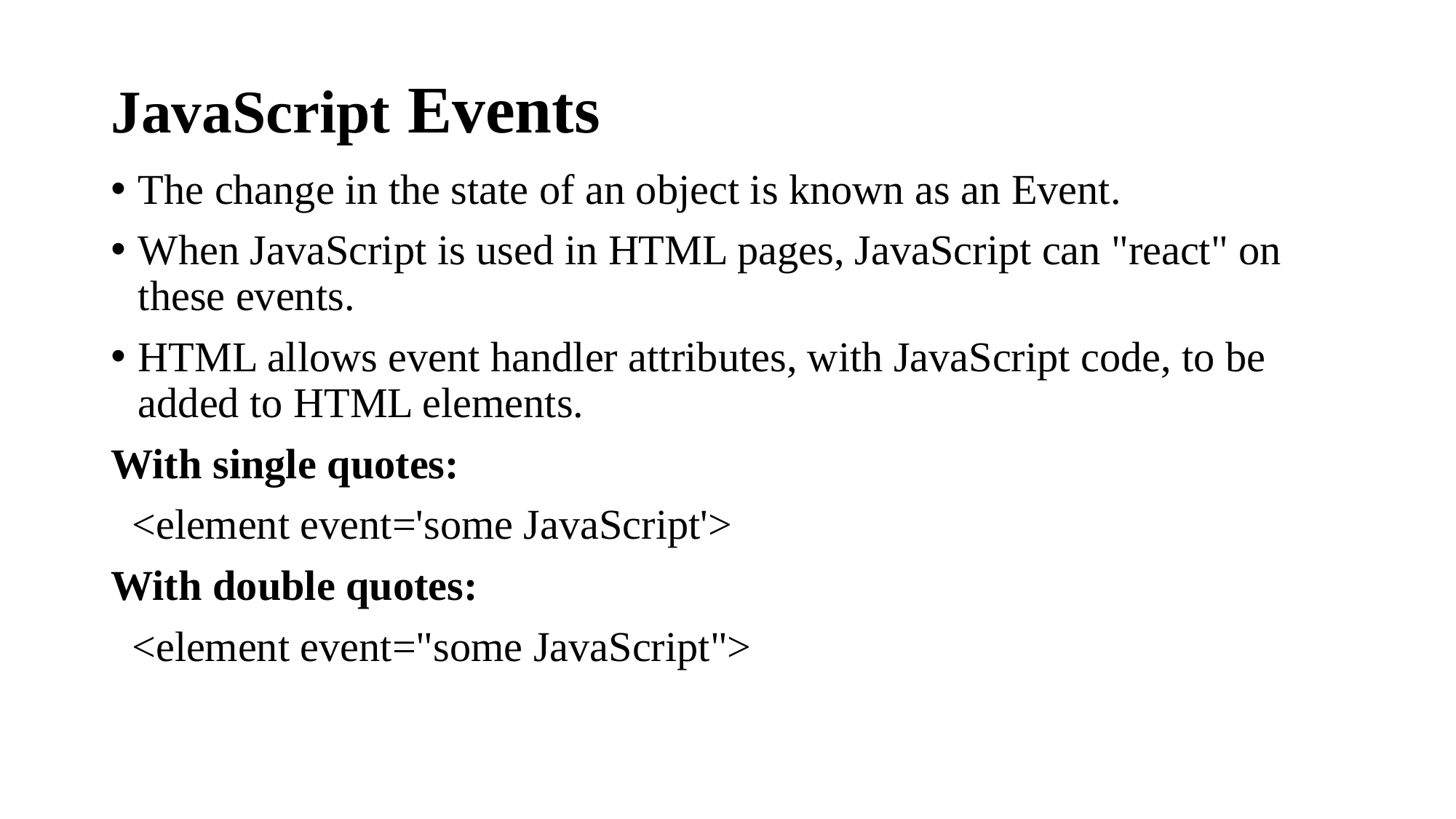

# JavaScript Events
The change in the state of an object is known as an Event.
When JavaScript is used in HTML pages, JavaScript can "react" on these events.
HTML allows event handler attributes, with JavaScript code, to be added to HTML elements.
With single quotes:
  <element event='some JavaScript'>
With double quotes:
  <element event="some JavaScript">